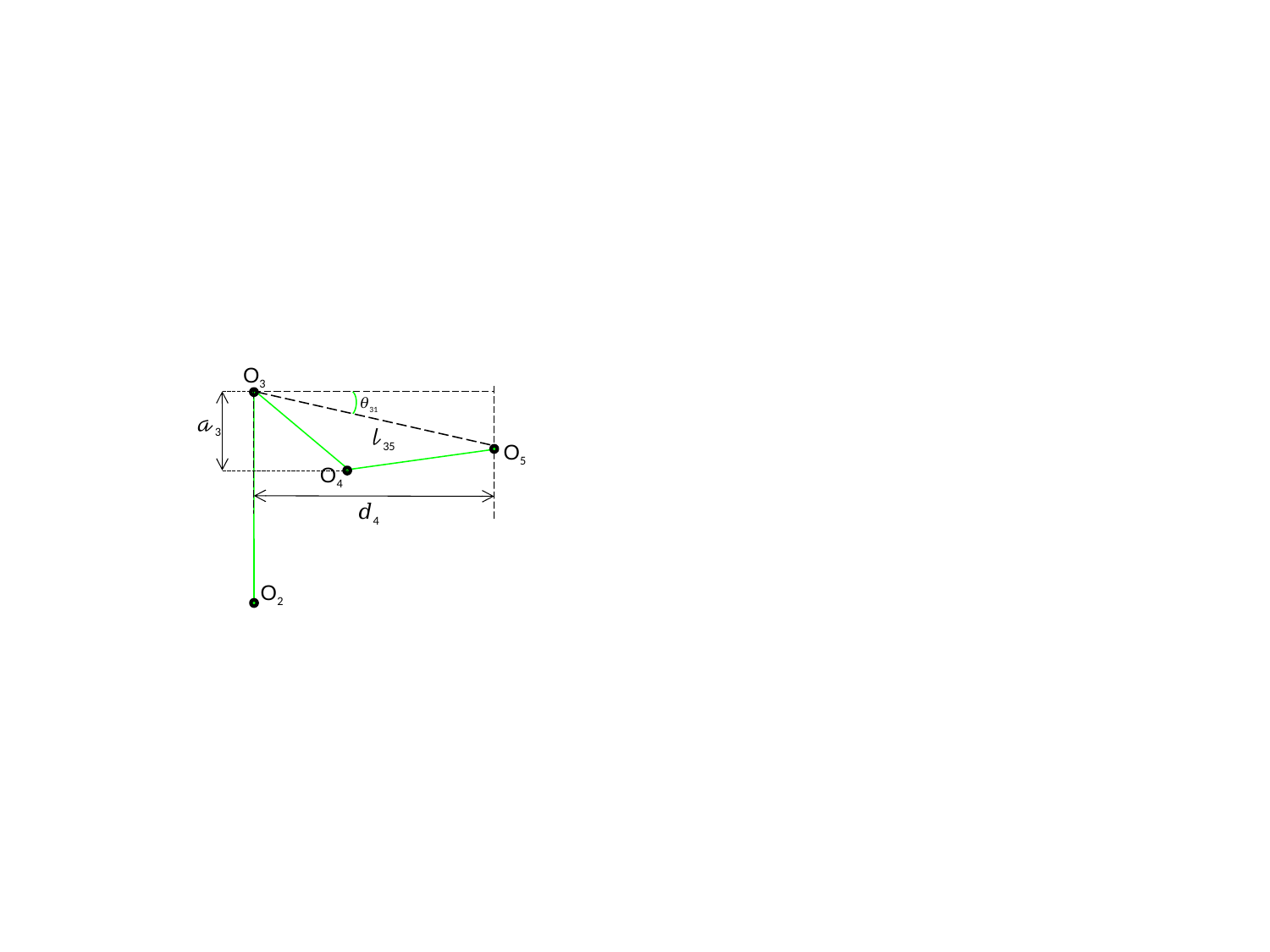

O3
𝜃31

𝒶3
𝓁35
O5

O4

𝑑4
O2